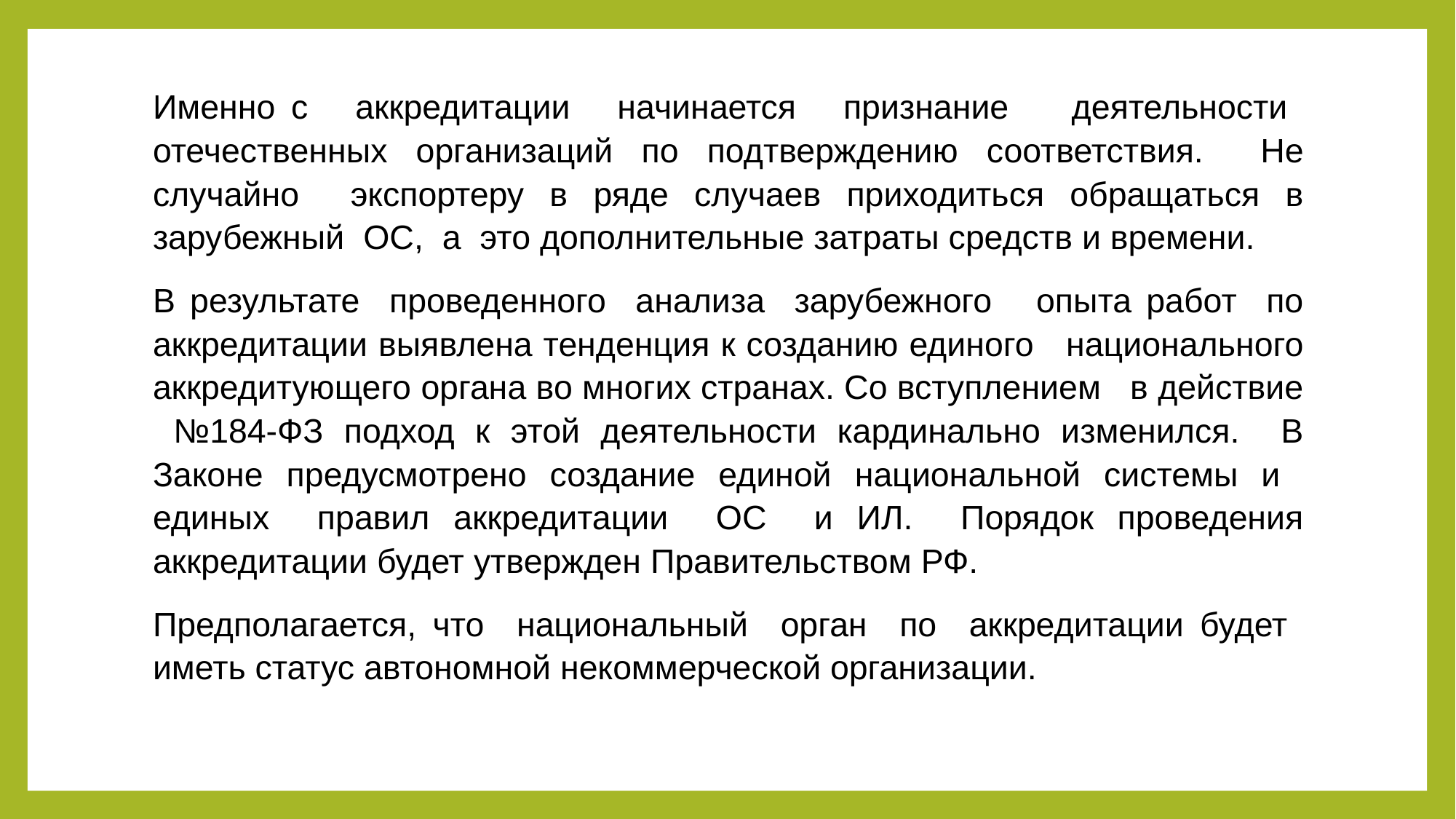

#
Именно с   аккредитации   начинается   признание    деятельности  отечественных организаций по подтверждению соответствия.  Не случайно  экспортеру в ряде случаев приходиться обращаться в зарубежный  ОС,  а  это дополнительные затраты средств и времени.
В результате  проведенного  анализа  зарубежного   опыта работ  по аккредитации выявлена тенденция к созданию единого   национального аккредитующего органа во многих странах. Со вступлением   в действие  №184-ФЗ подход к этой деятельности кардинально изменился.  В Законе предусмотрено создание единой национальной системы и  единых  правил аккредитации  ОС  и ИЛ.  Порядок проведения аккредитации будет утвержден Правительством РФ.
Предполагается, что  национальный  орган  по  аккредитации будет  иметь статус автономной некоммерческой организации.